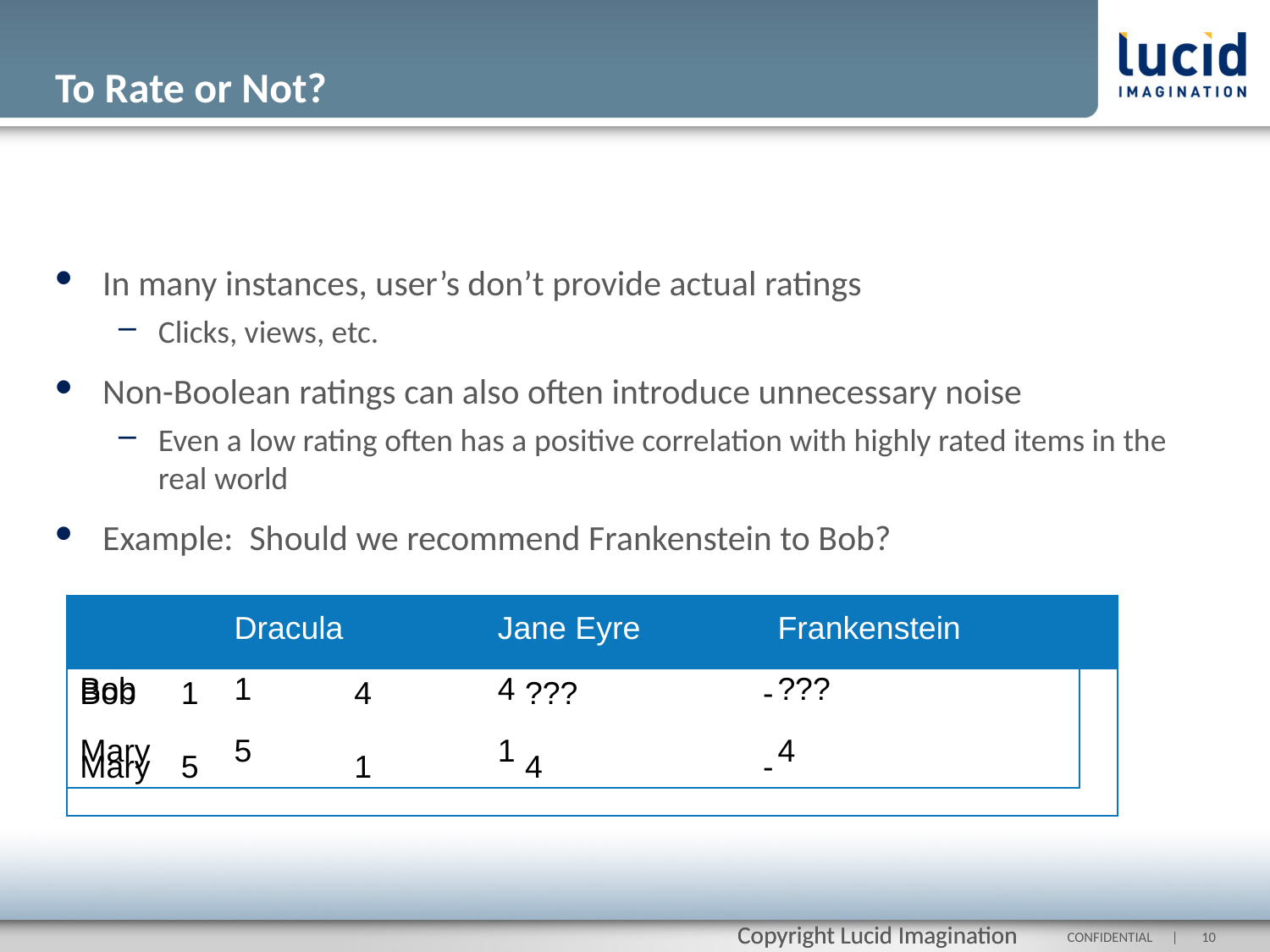

# To Rate or Not?
In many instances, user’s don’t provide actual ratings
Clicks, views, etc.
Non-Boolean ratings can also often introduce unnecessary noise
Even a low rating often has a positive correlation with highly rated items in the real world
Example:  Should we recommend Frankenstein to Bob?
|  | Dracula | Jane Eyre | Frankenstein | Java Programming |
| --- | --- | --- | --- | --- |
| Bob | 1 | 4 | ??? | - |
| Mary | 5 | 1 | 4 | - |
|  | Dracula | Jane Eyre | Frankenstein |
| --- | --- | --- | --- |
| Bob | 1 | 4 | ??? |
| Mary | 5 | 1 | 4 |